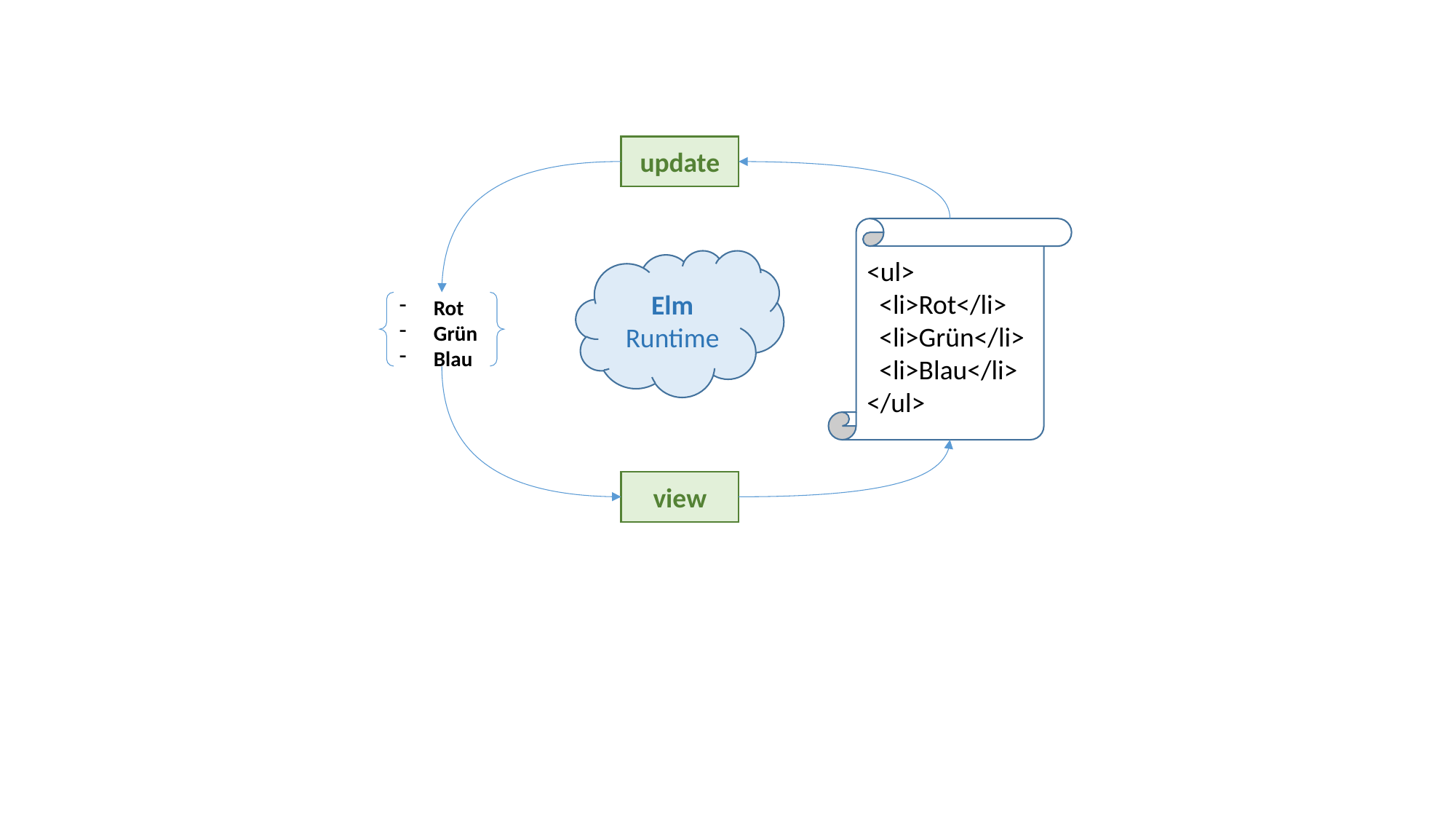

update
<ul>
  <li>Rot</li>
  <li>Grün</li>
  <li>Blau</li>
</ul>
Elm Runtime
Rot
Grün
Blau
view